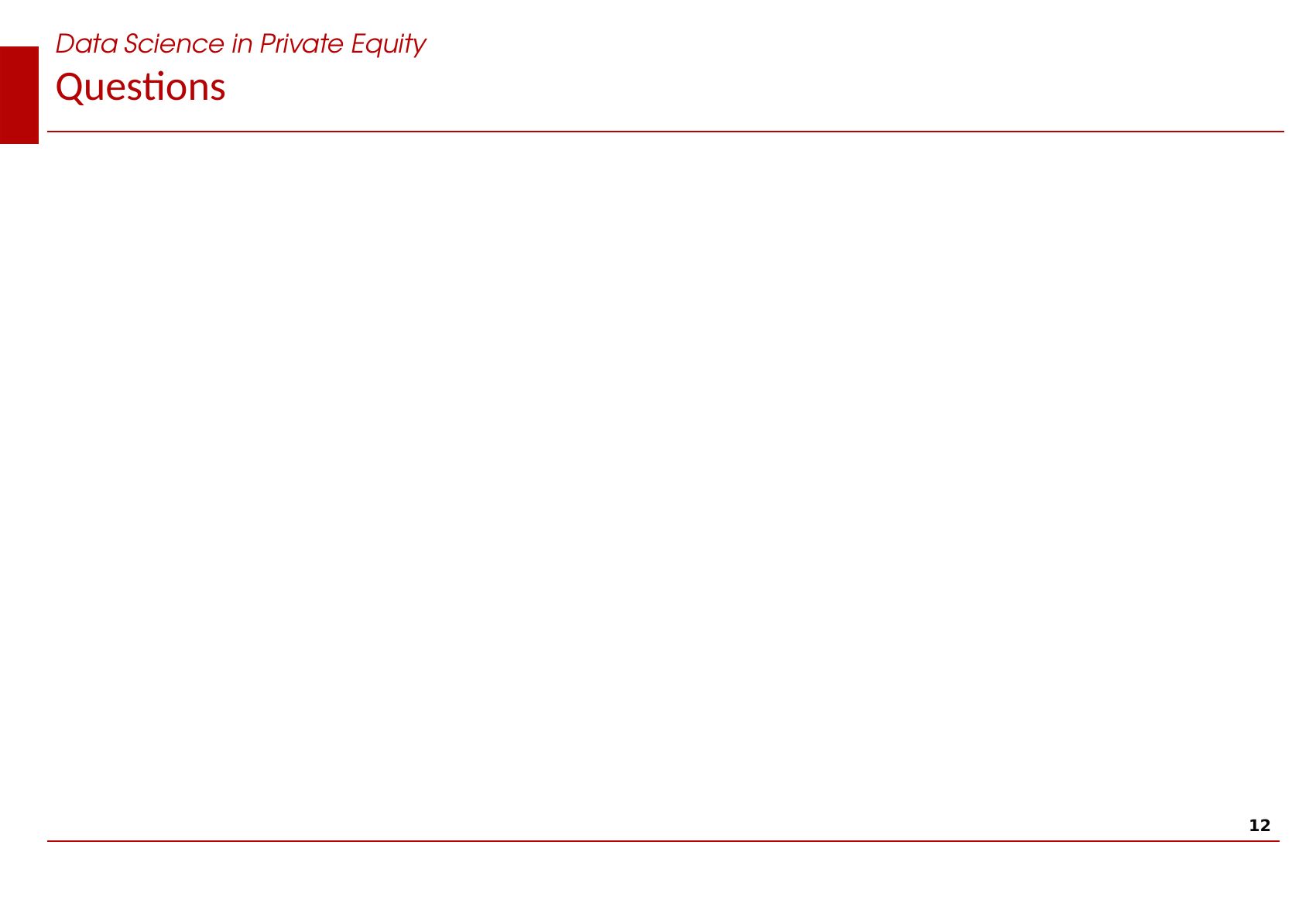

Data Science in Private Equity
# Questions